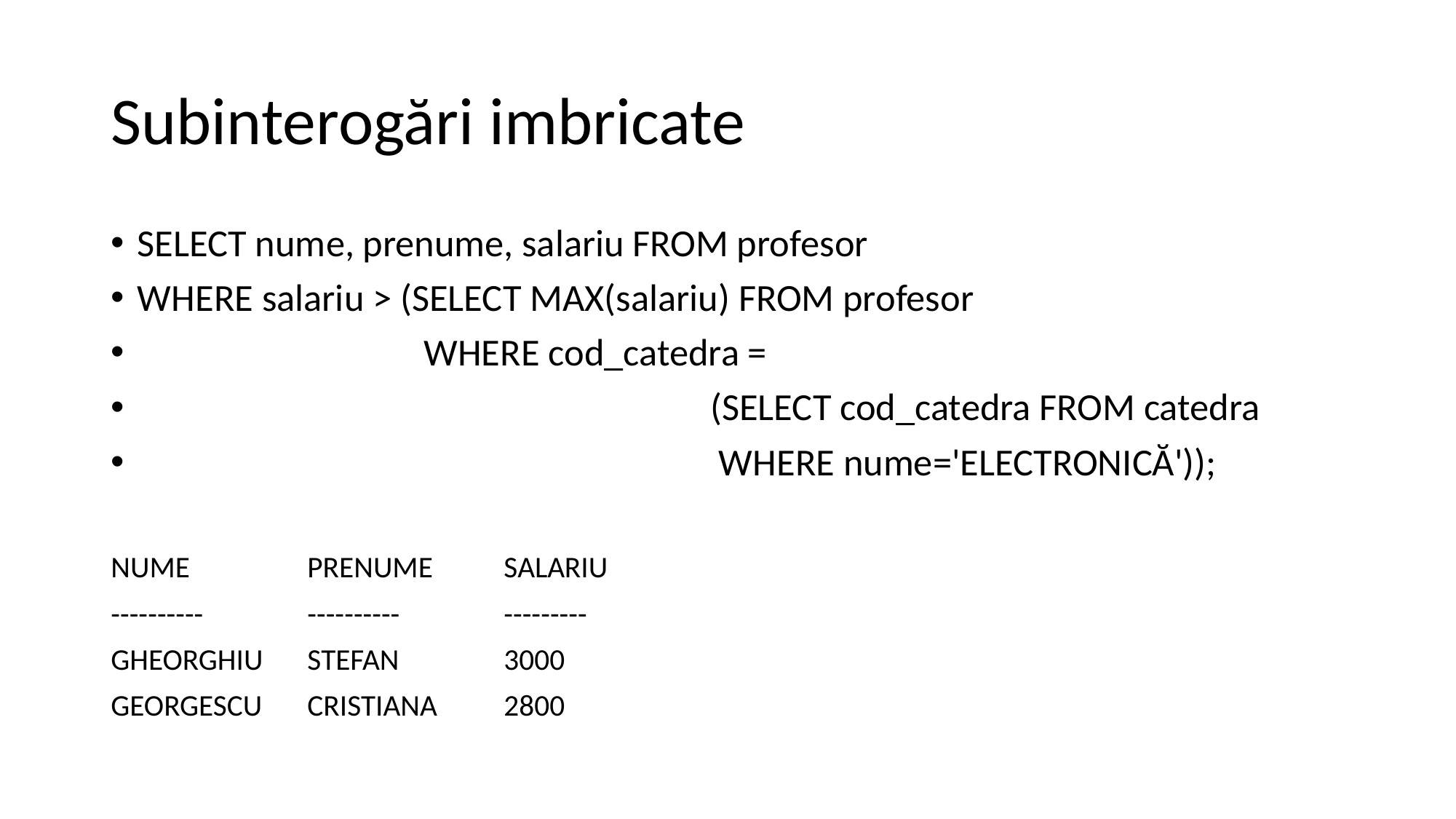

# Subinterogări imbricate
SELECT nume, prenume, salariu FROM profesor
WHERE salariu > (SELECT MAX(salariu) FROM profesor
	                      WHERE cod_catedra =
                                                                   (SELECT cod_catedra FROM catedra
                                                                    WHERE nume='ELECTRONICĂ'));

NUME		PRENUME	SALARIU
----------		----------		---------
GHEORGHIU	STEFAN		3000
GEORGESCU	CRISTIANA	2800